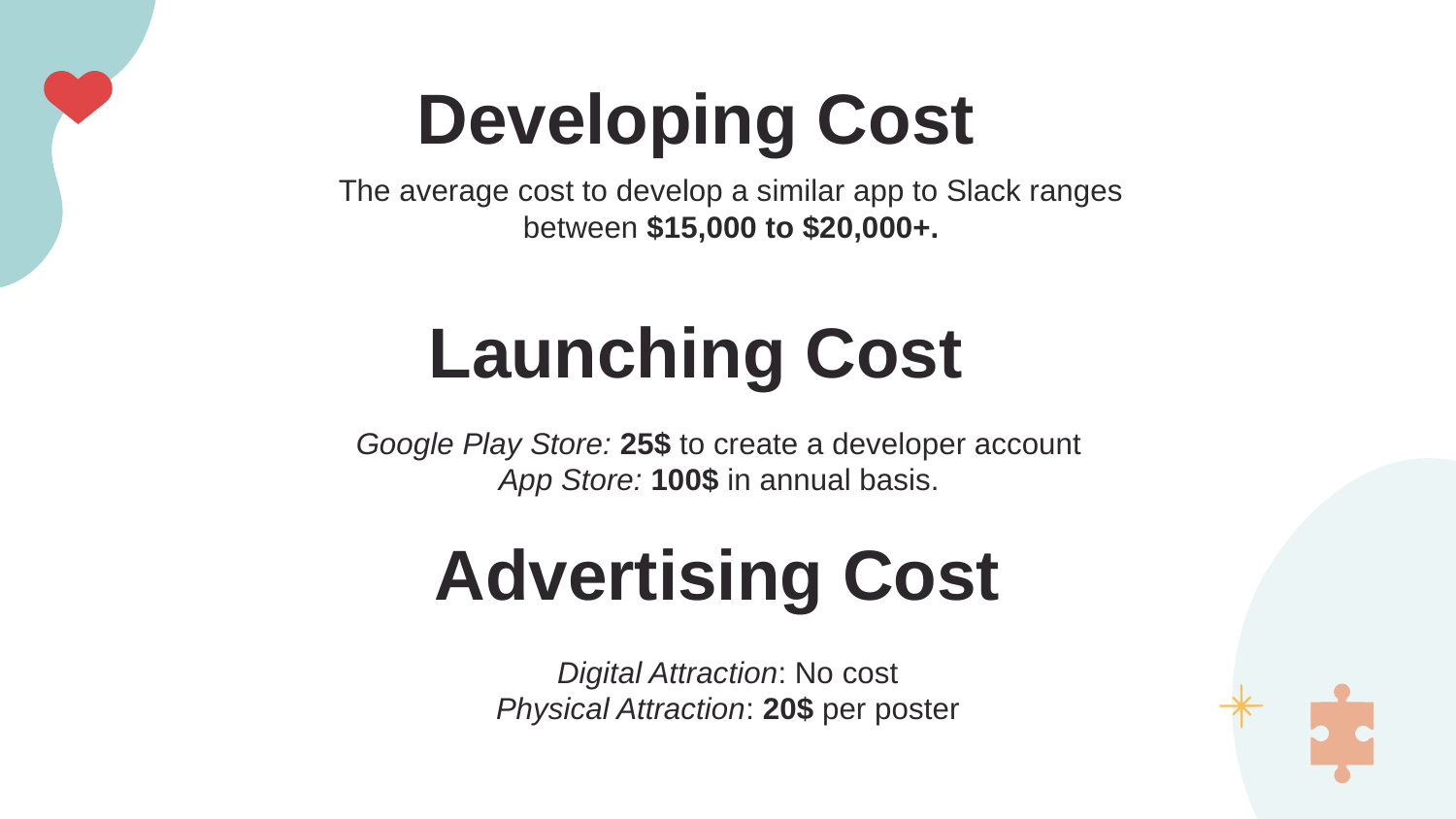

Developing Cost
The average cost to develop a similar app to Slack ranges between $15,000 to $20,000+.
# Launching Cost
Google Play Store: 25$ to create a developer account
App Store: 100$ in annual basis.
Advertising Cost
Digital Attraction: No cost
Physical Attraction: 20$ per poster